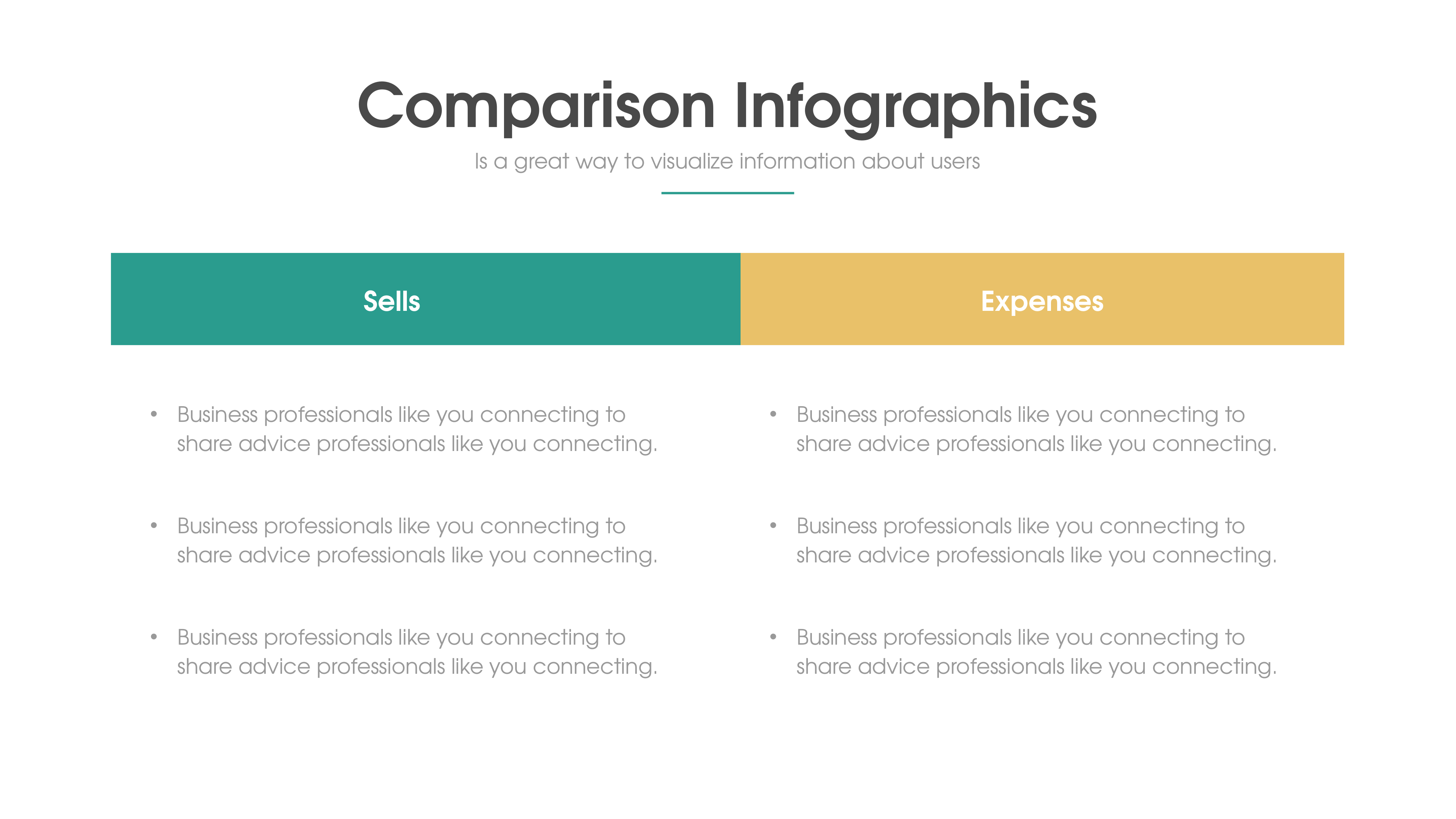

Comparison Infographics
Is a great way to visualize information about users

Sells
Expenses
Business professionals like you connecting to share advice professionals like you connecting.

Business professionals like you connecting to share advice professionals like you connecting.
Business professionals like you connecting to share advice professionals like you connecting.
Business professionals like you connecting to share advice professionals like you connecting.
Business professionals like you connecting to share advice professionals like you connecting.
Business professionals like you connecting to share advice professionals like you connecting.